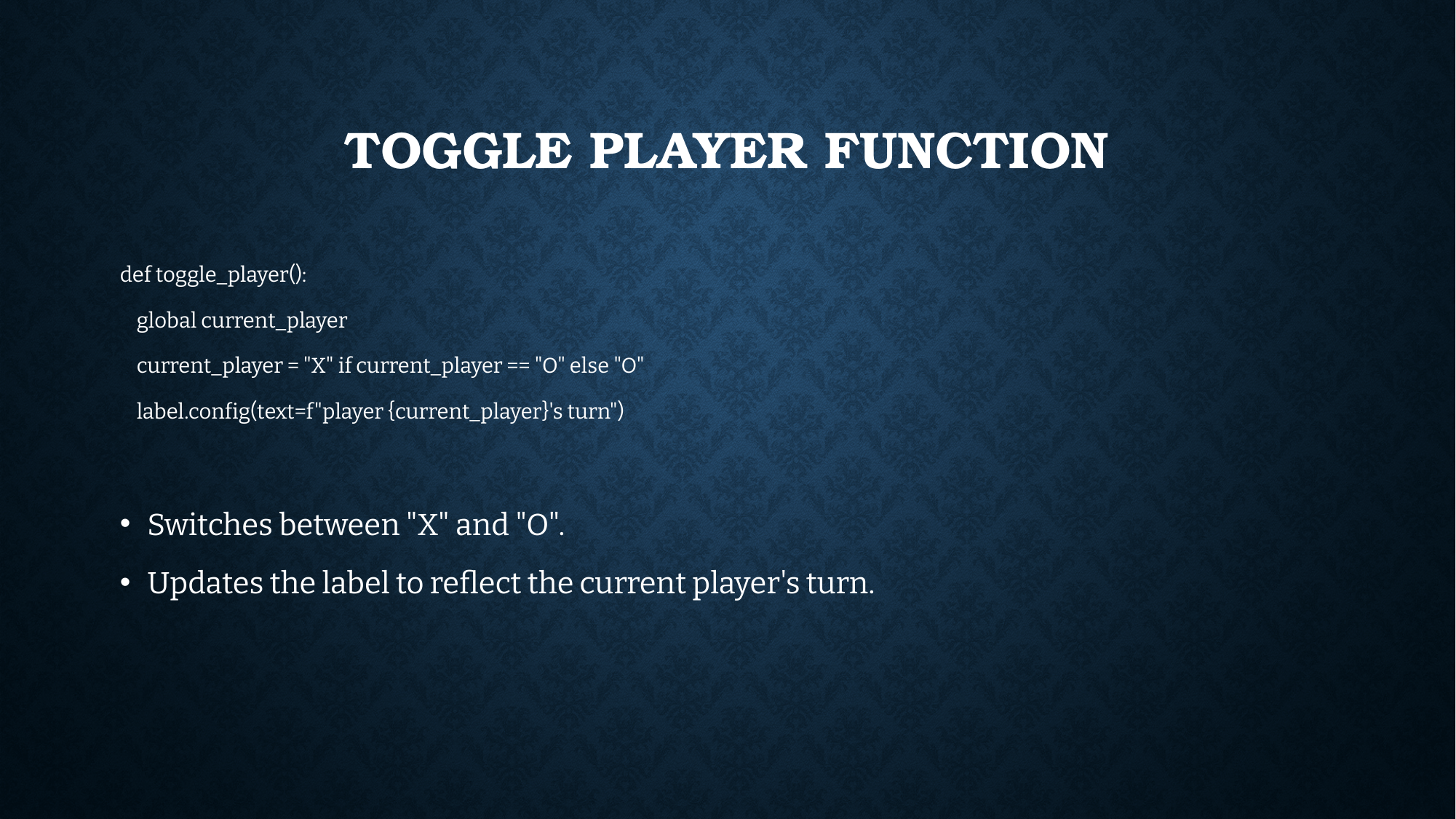

# Toggle Player Function
def toggle_player():
    global current_player
    current_player = "X" if current_player == "O" else "O"
    label.config(text=f"player {current_player}'s turn")

Switches between "X" and "O".
Updates the label to reflect the current player's turn.